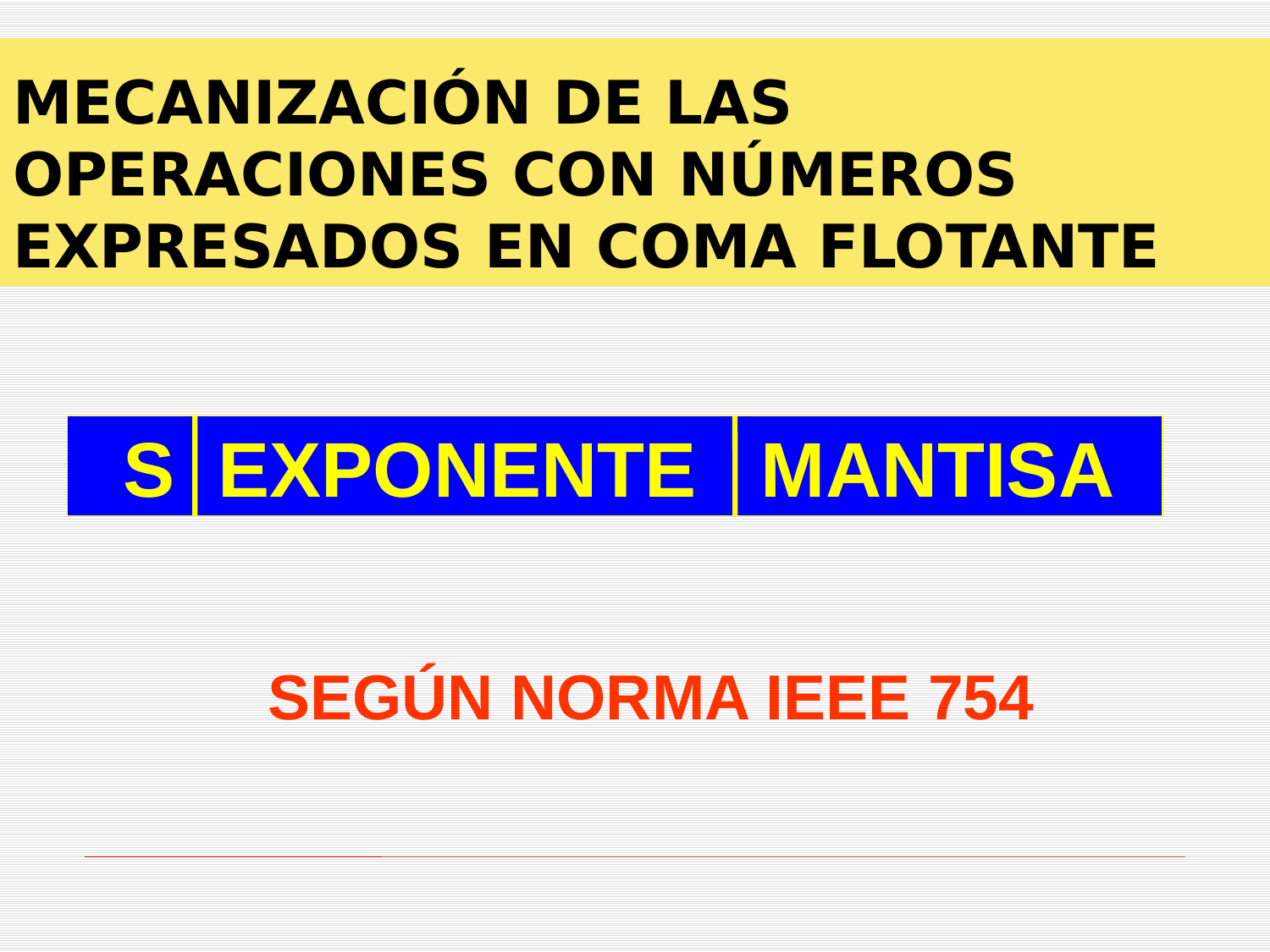

# MECANIZACIÓN DE LAS OPERACIONES CON NÚMEROS EXPRESADOS EN COMA FLOTANTE
  S  EXPONENTE   MANTISA

SEGÚN NORMA IEEE 754